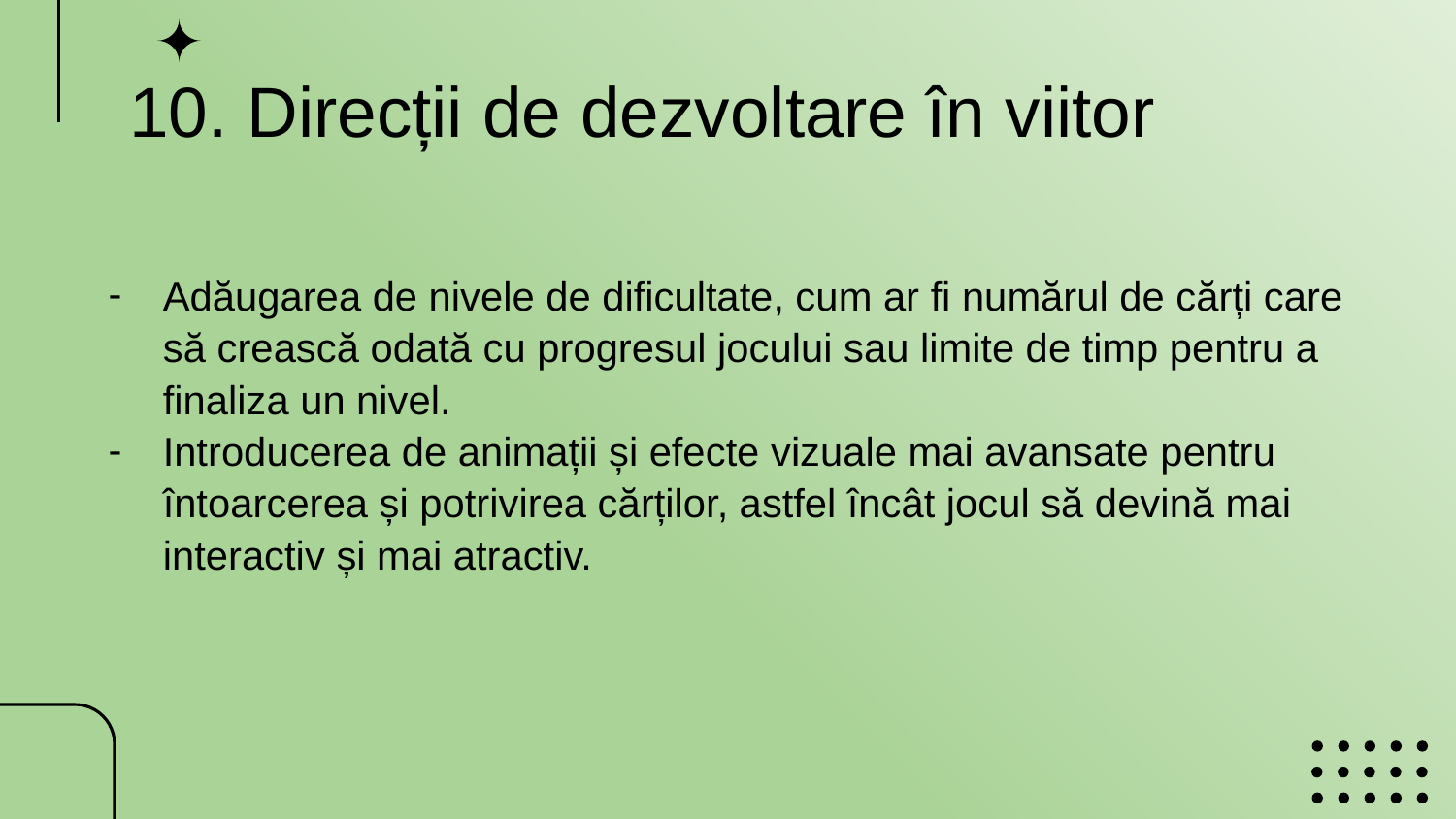

# 10. Direcții de dezvoltare în viitor
Adăugarea de nivele de dificultate, cum ar fi numărul de cărți care să crească odată cu progresul jocului sau limite de timp pentru a finaliza un nivel.
Introducerea de animații și efecte vizuale mai avansate pentru întoarcerea și potrivirea cărților, astfel încât jocul să devină mai interactiv și mai atractiv.